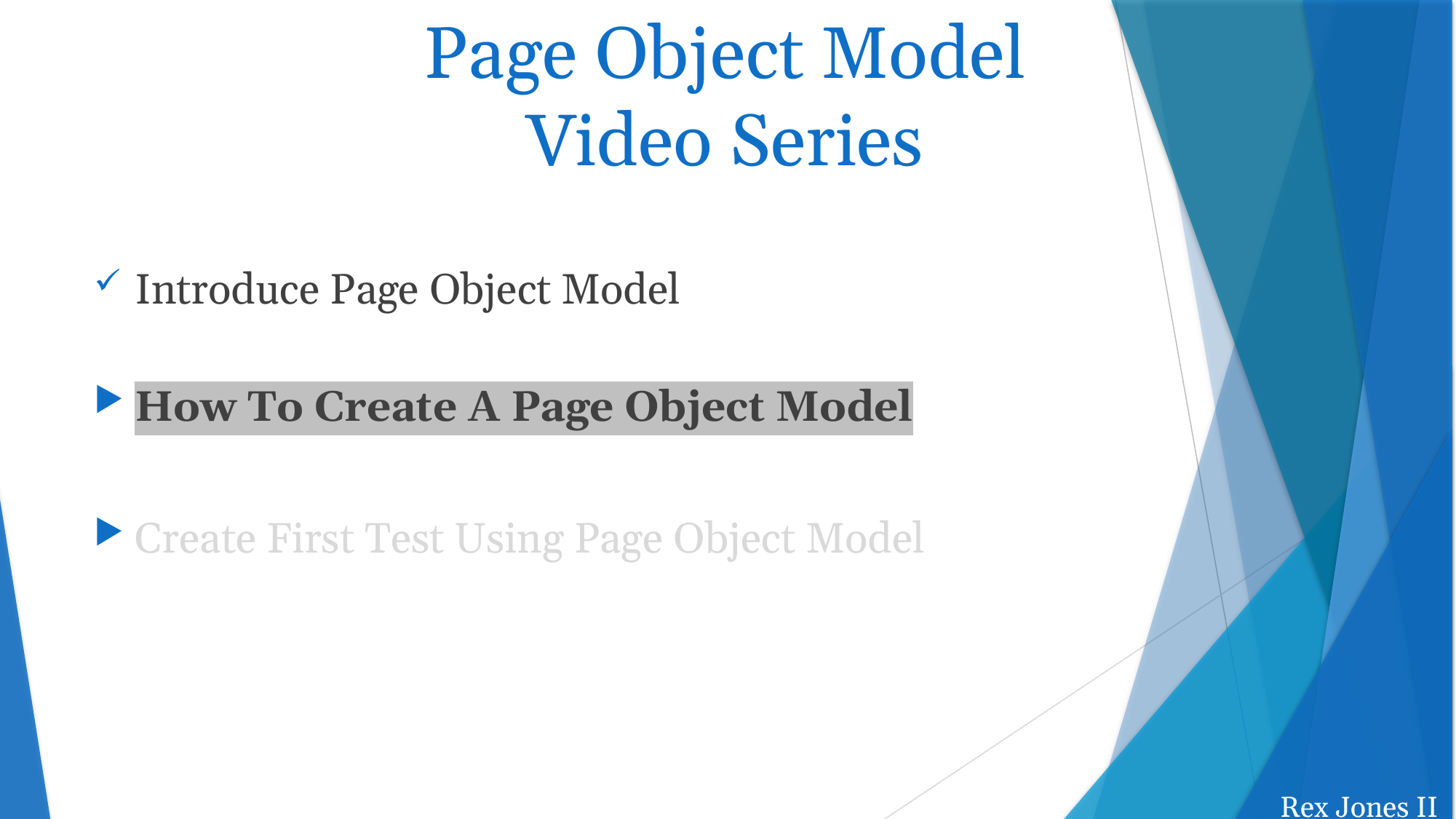

Page Object Model
Video Series
Introduce Page Object Model

How To Create A Page Object Model

Create First Test Using Page Object Model